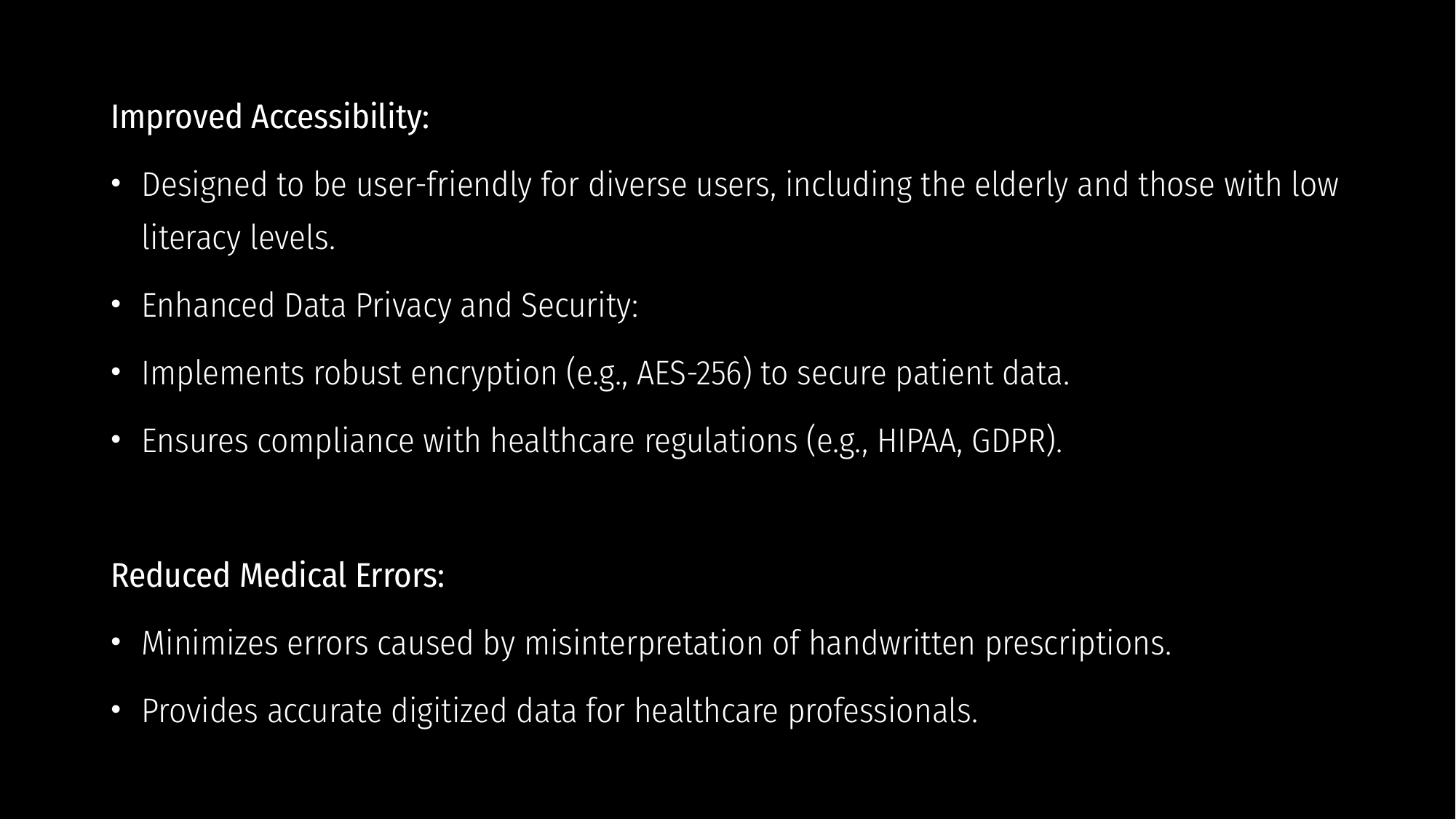

Improved Accessibility:
Designed to be user-friendly for diverse users, including the elderly and those with low literacy levels.
Enhanced Data Privacy and Security:
Implements robust encryption (e.g., AES-256) to secure patient data.
Ensures compliance with healthcare regulations (e.g., HIPAA, GDPR).

Reduced Medical Errors:
Minimizes errors caused by misinterpretation of handwritten prescriptions.
Provides accurate digitized data for healthcare professionals.